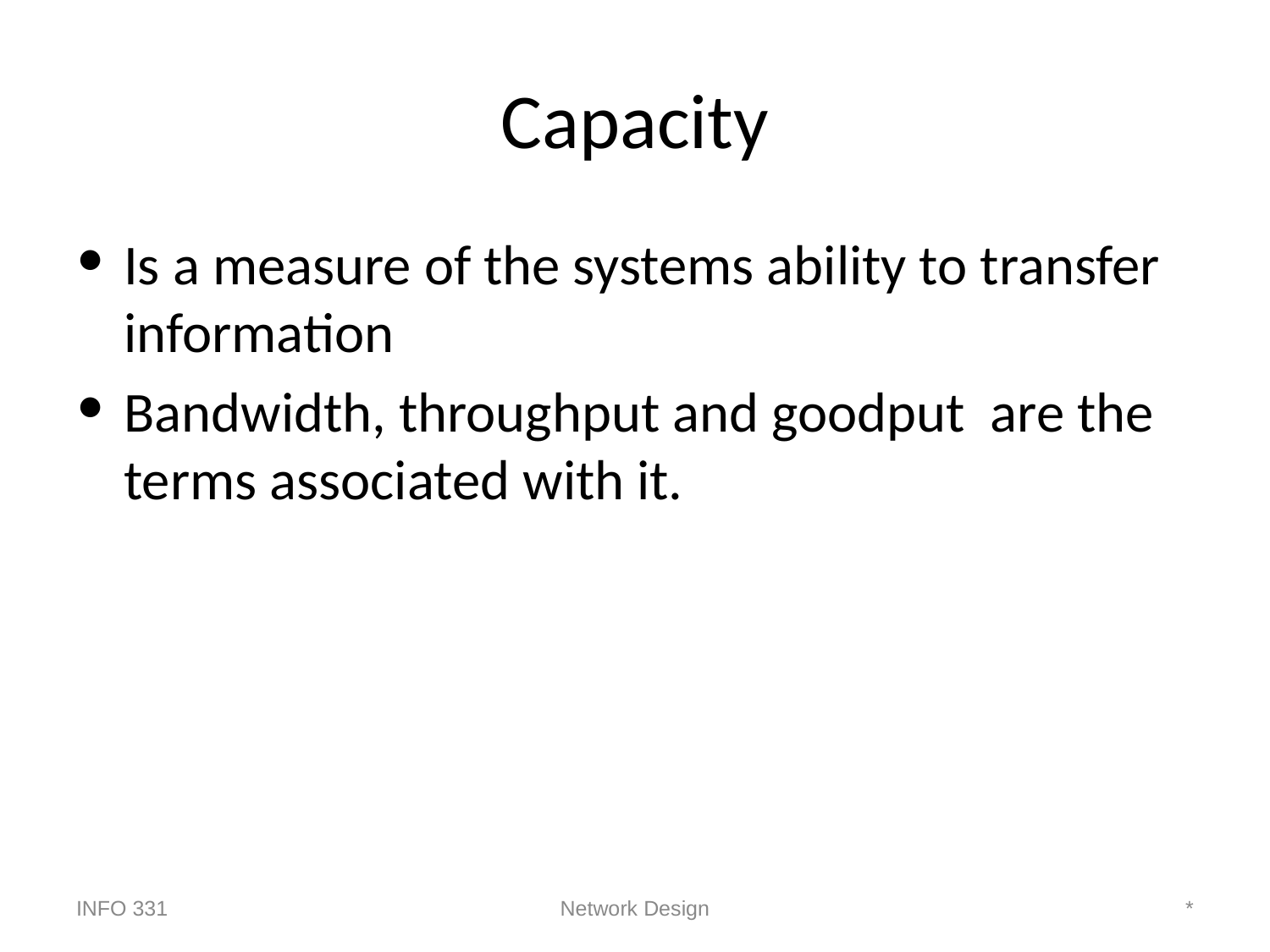

# Capacity
Is a measure of the systems ability to transfer information
Bandwidth, throughput and goodput  are the terms associated with it.
INFO 331
Network Design
*